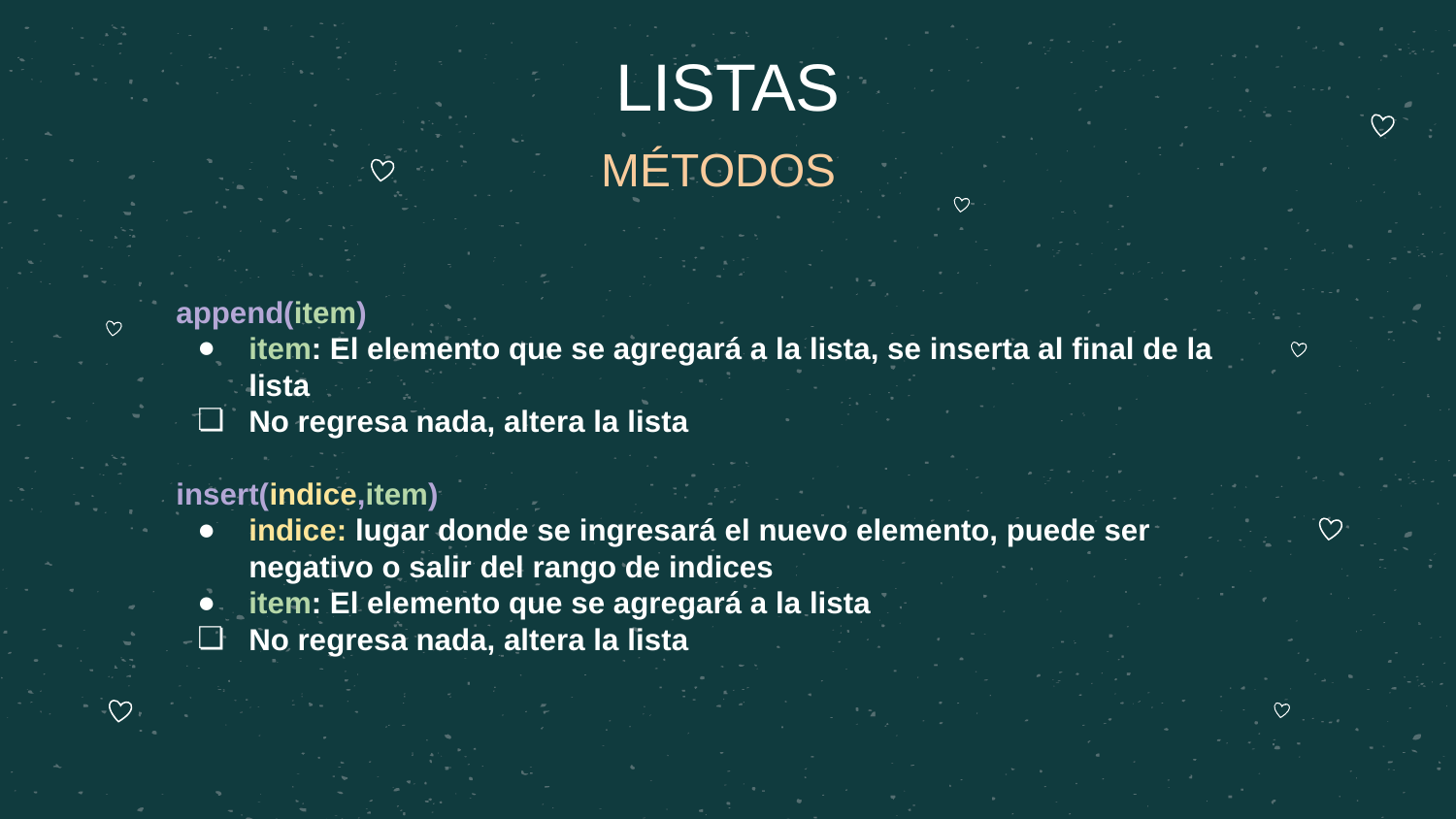

# LISTAS

MÉTODOS
append(item)
item: El elemento que se agregará a la lista, se inserta al final de la lista
No regresa nada, altera la lista

insert(indice,item)
indice: lugar donde se ingresará el nuevo elemento, puede ser negativo o salir del rango de indices
item: El elemento que se agregará a la lista
No regresa nada, altera la lista